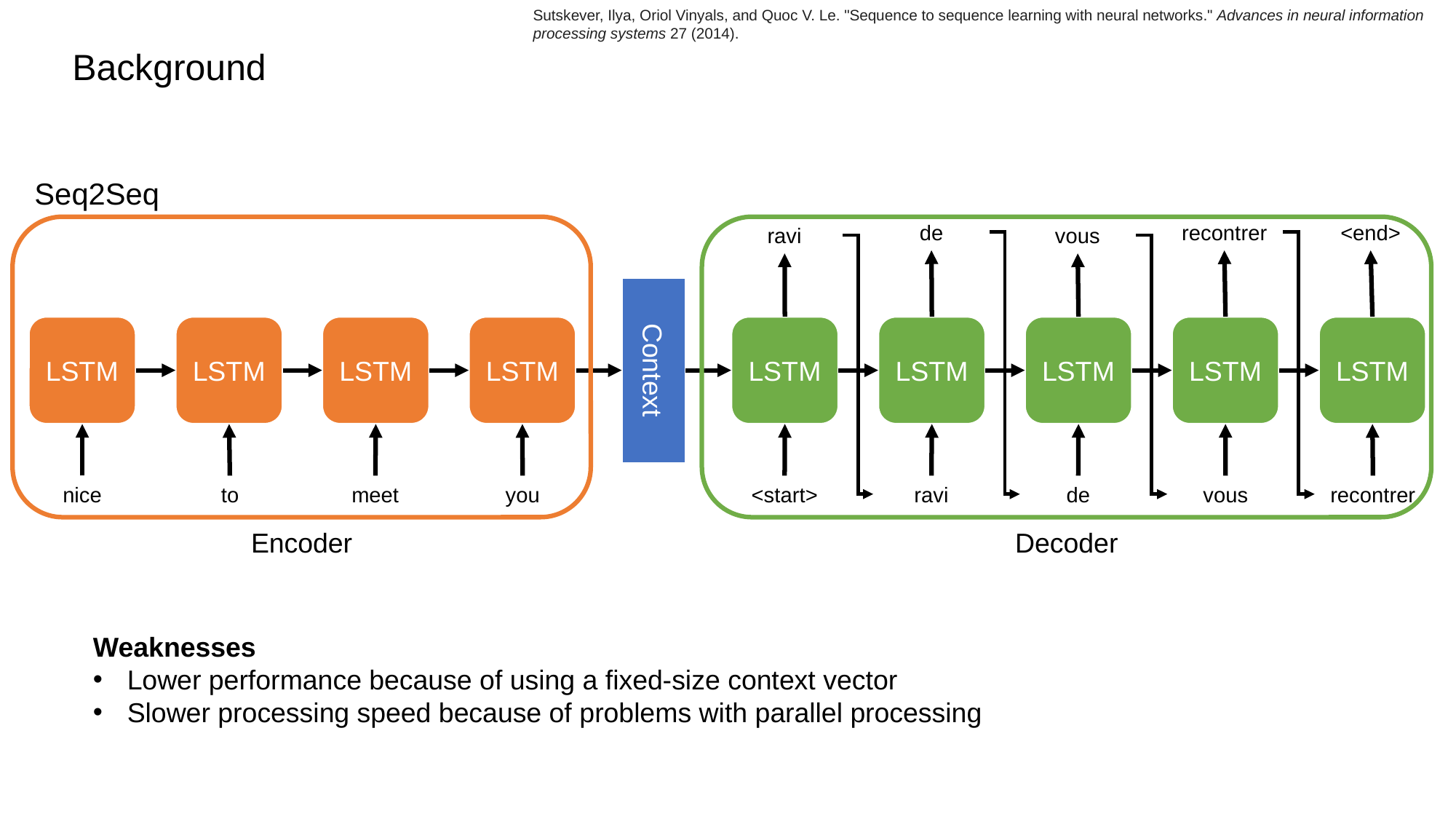

Sutskever, Ilya, Oriol Vinyals, and Quoc V. Le. "Sequence to sequence learning with neural networks." Advances in neural information processing systems 27 (2014).
Background
Seq2Seq
<end>
recontrer
de
ravi
vous
Context
LSTM
LSTM
LSTM
LSTM
LSTM
LSTM
LSTM
LSTM
LSTM
nice
to
meet
you
<start>
ravi
de
vous
recontrer

Encoder

Decoder
Weaknesses
Lower performance because of using a fixed-size context vector
Slower processing speed because of problems with parallel processing